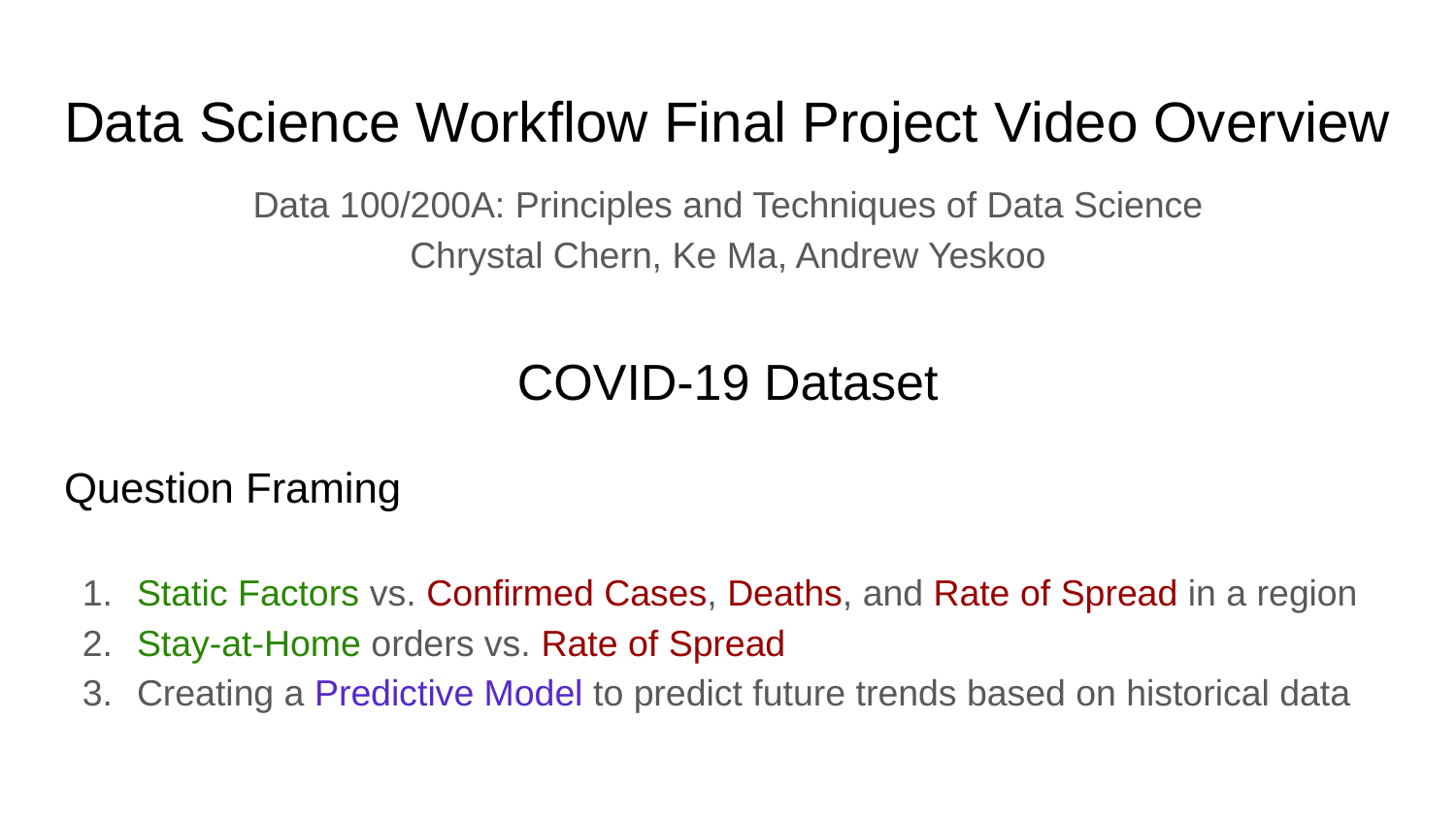

# Data Science Workflow Final Project Video Overview

Data 100/200A: Principles and Techniques of Data Science
Chrystal Chern, Ke Ma, Andrew Yeskoo
COVID-19 Dataset

Question Framing

Static Factors vs. Confirmed Cases, Deaths, and Rate of Spread in a region
Stay-at-Home orders vs. Rate of Spread
Creating a Predictive Model to predict future trends based on historical data